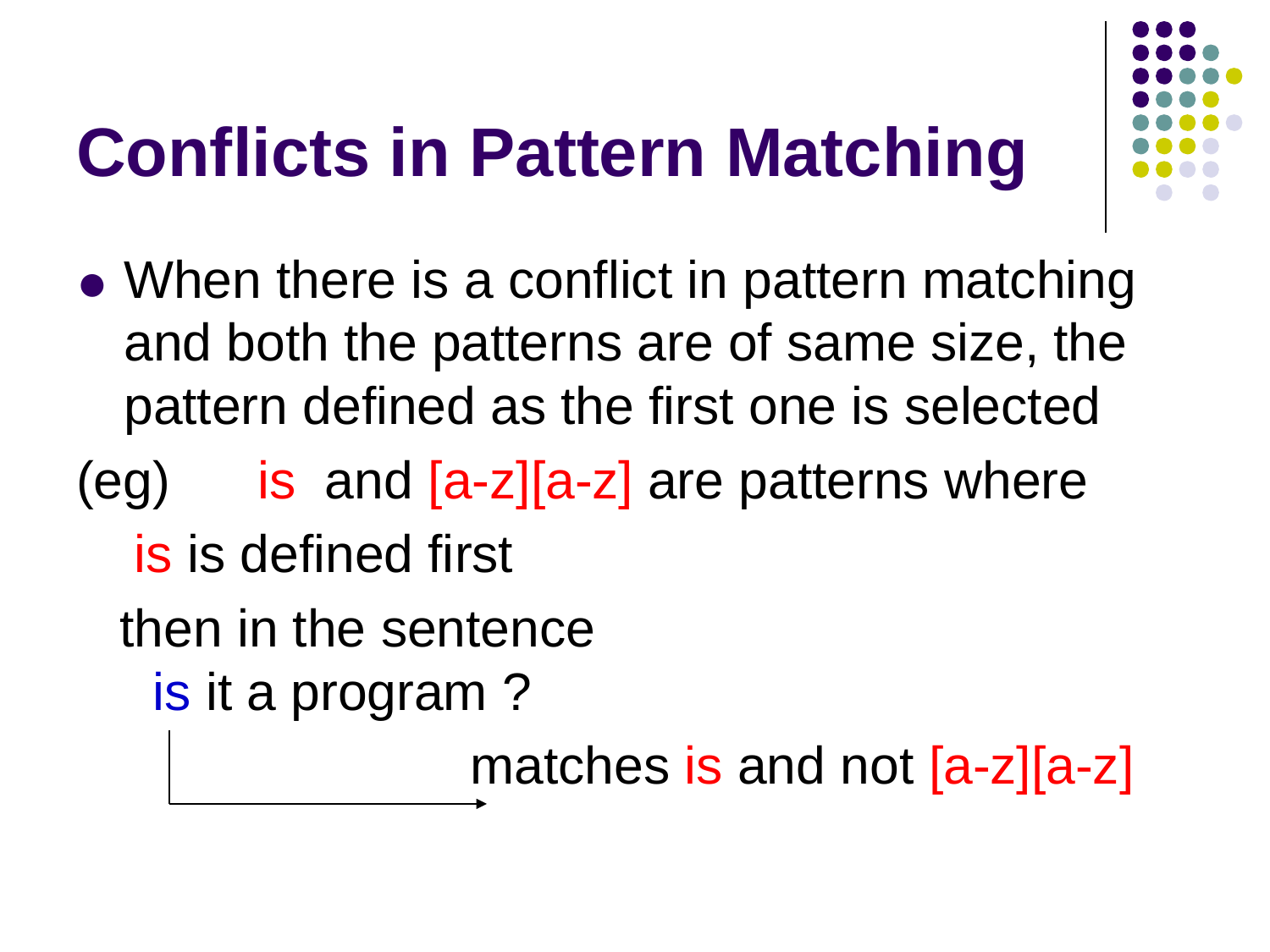

# Conflicts in Pattern Matching
When there is a conflict in pattern matching  and both the patterns are of same size, the pattern defined as the first one is selected
(eg)      is  and [a-z][a-z] are patterns where
    is is defined first
   then in the sentence
  is it a program ?
                           matches is and not [a-z][a-z]